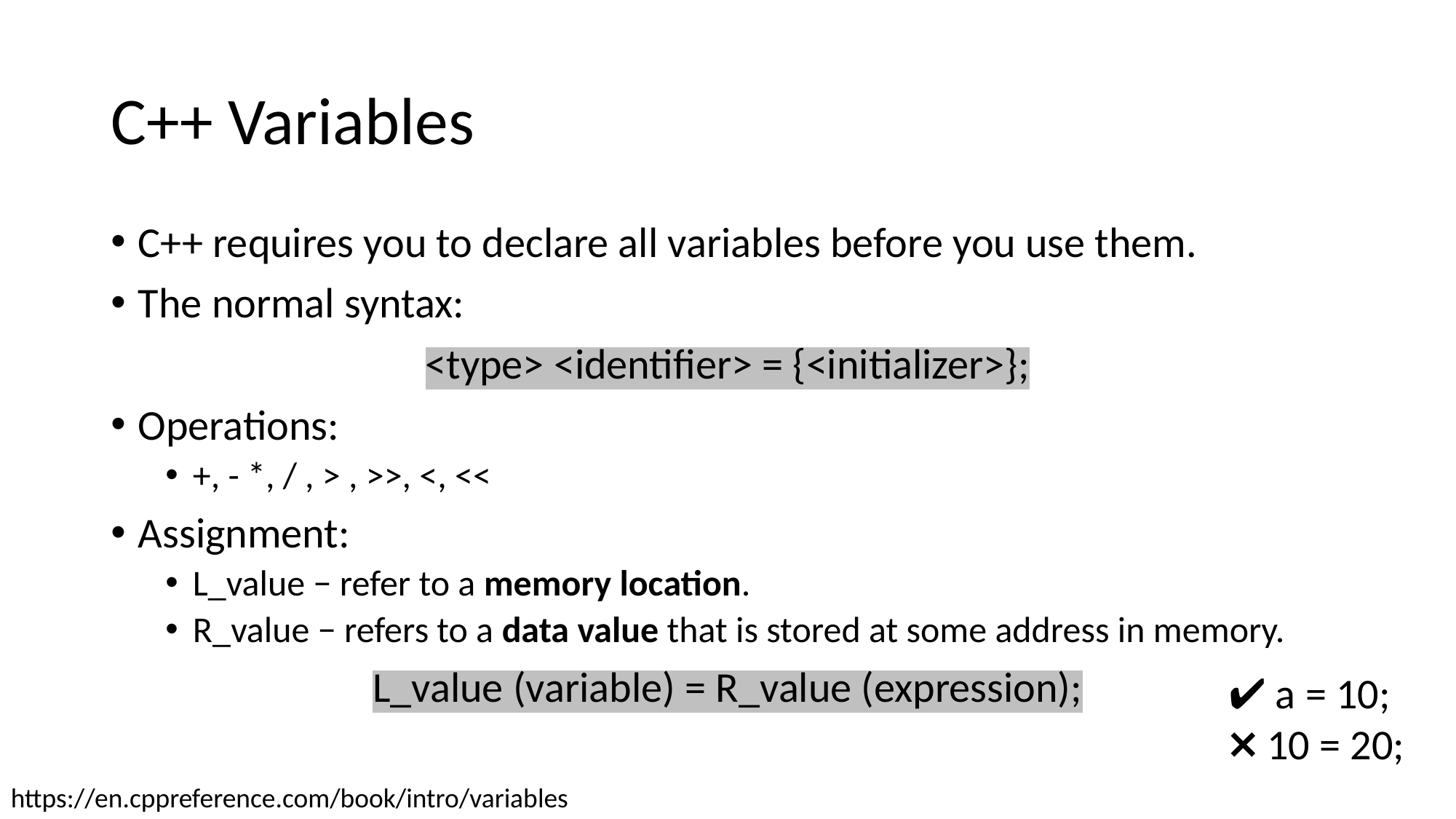

# C++ Variables
C++ requires you to declare all variables before you use them.
The normal syntax:
<type> <identifier> = {<initializer>};
Operations:
+, - *, / , > , >>, <, <<
Assignment:
L_value − refer to a memory location.
R_value − refers to a data value that is stored at some address in memory.
L_value (variable) = R_value (expression);
✔ a = 10;
❌ 10 = 20;
https://en.cppreference.com/book/intro/variables